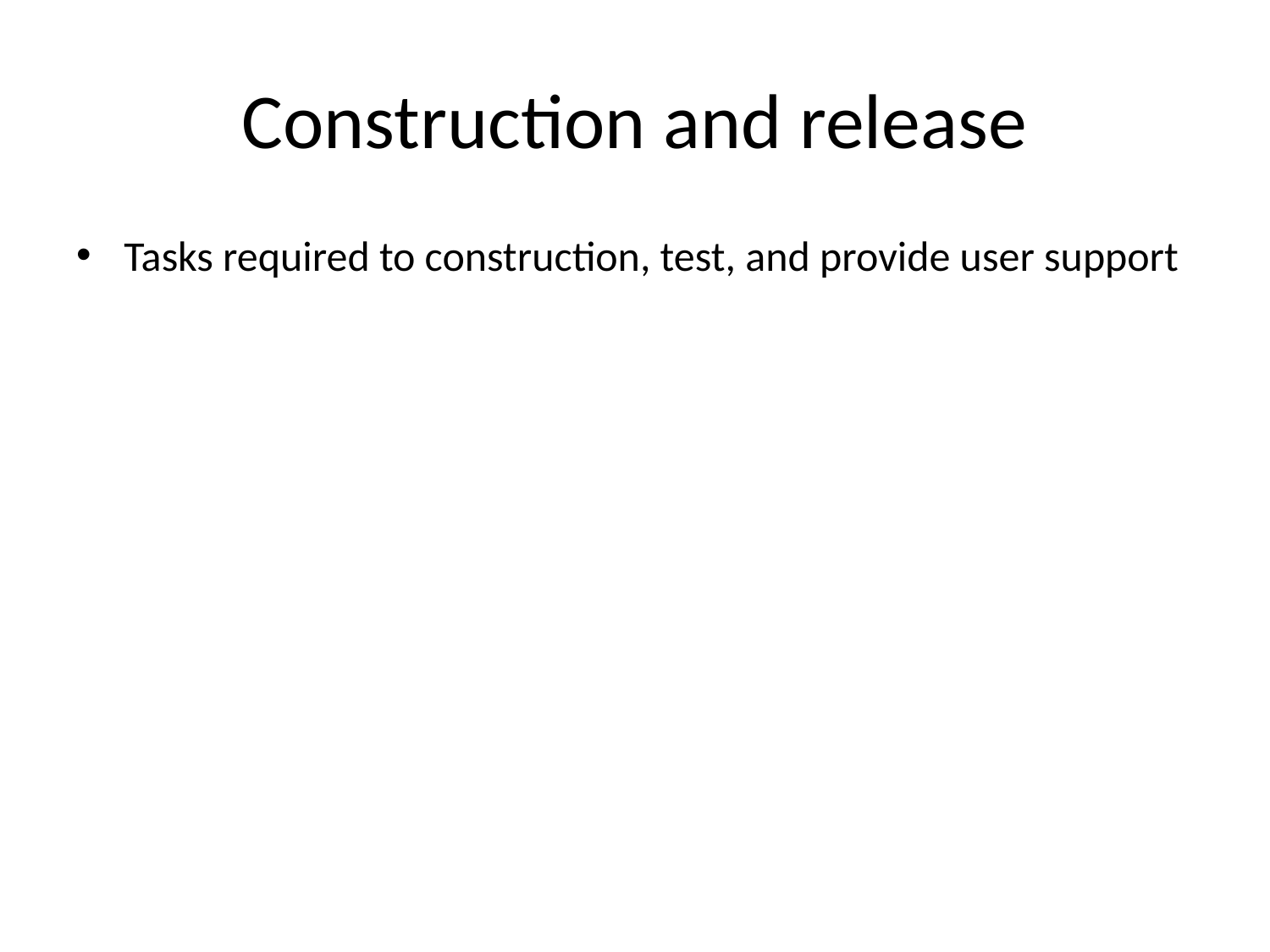

# Construction and release
Tasks required to construction, test, and provide user support